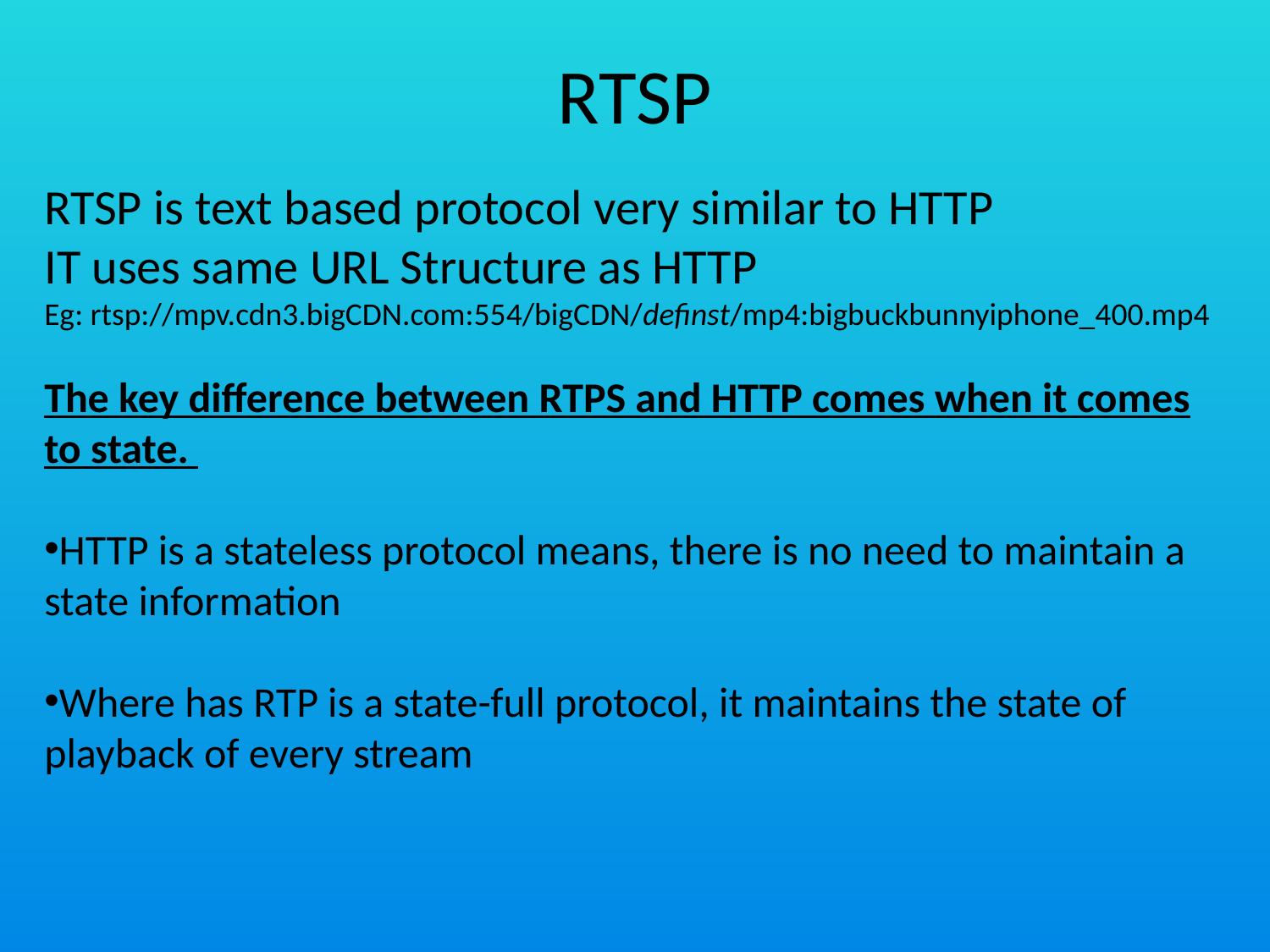

# RTSP
RTSP is text based protocol very similar to HTTP
IT uses same URL Structure as HTTP
Eg: rtsp://mpv.cdn3.bigCDN.com:554/bigCDN/definst/mp4:bigbuckbunnyiphone_400.mp4

The key difference between RTPS and HTTP comes when it comes to state.

HTTP is a stateless protocol means, there is no need to maintain a state information

Where has RTP is a state-full protocol, it maintains the state of playback of every stream